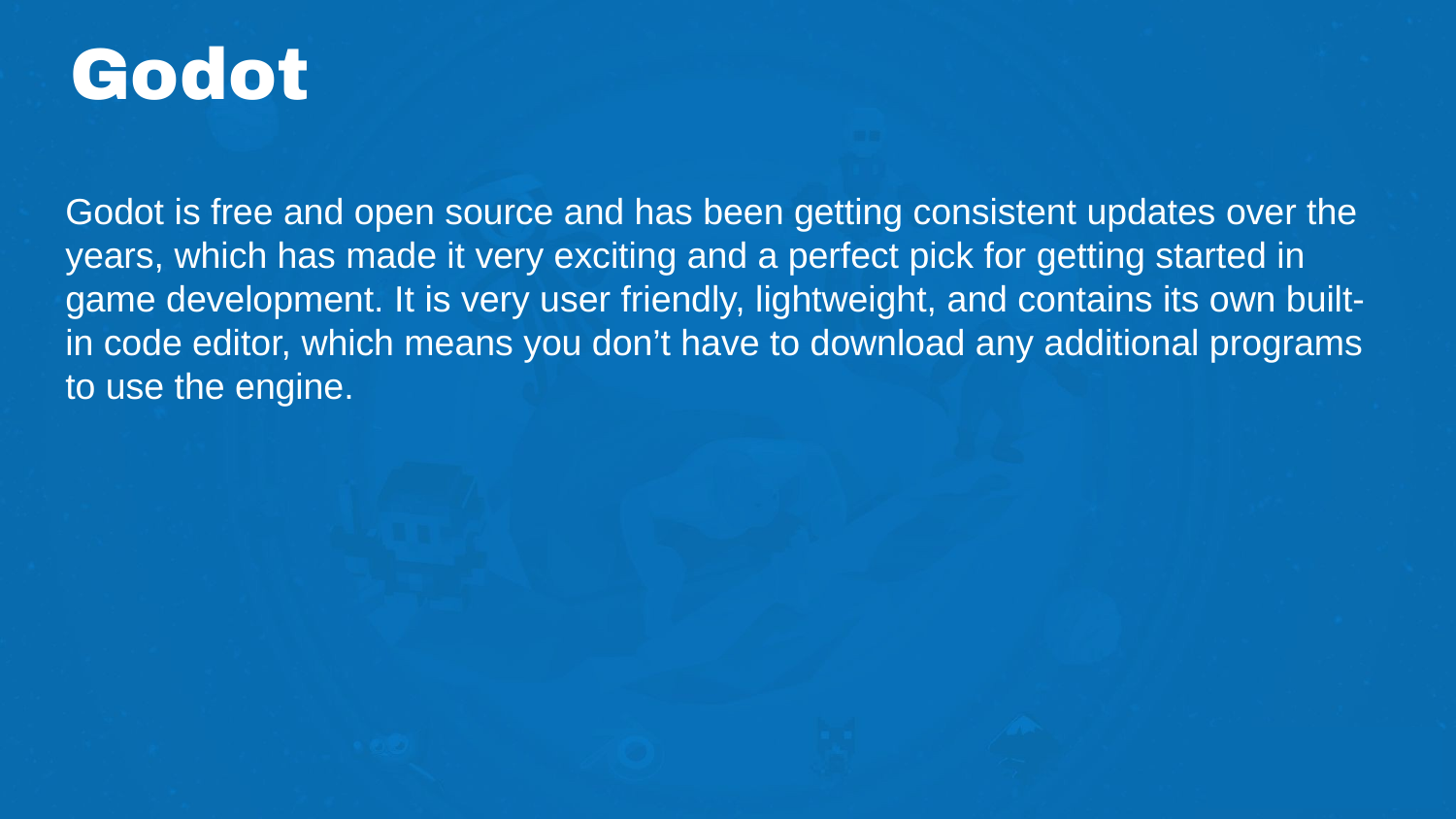

# Godot
Godot is free and open source and has been getting consistent updates over the years, which has made it very exciting and a perfect pick for getting started in game development. It is very user friendly, lightweight, and contains its own built-in code editor, which means you don’t have to download any additional programs to use the engine.